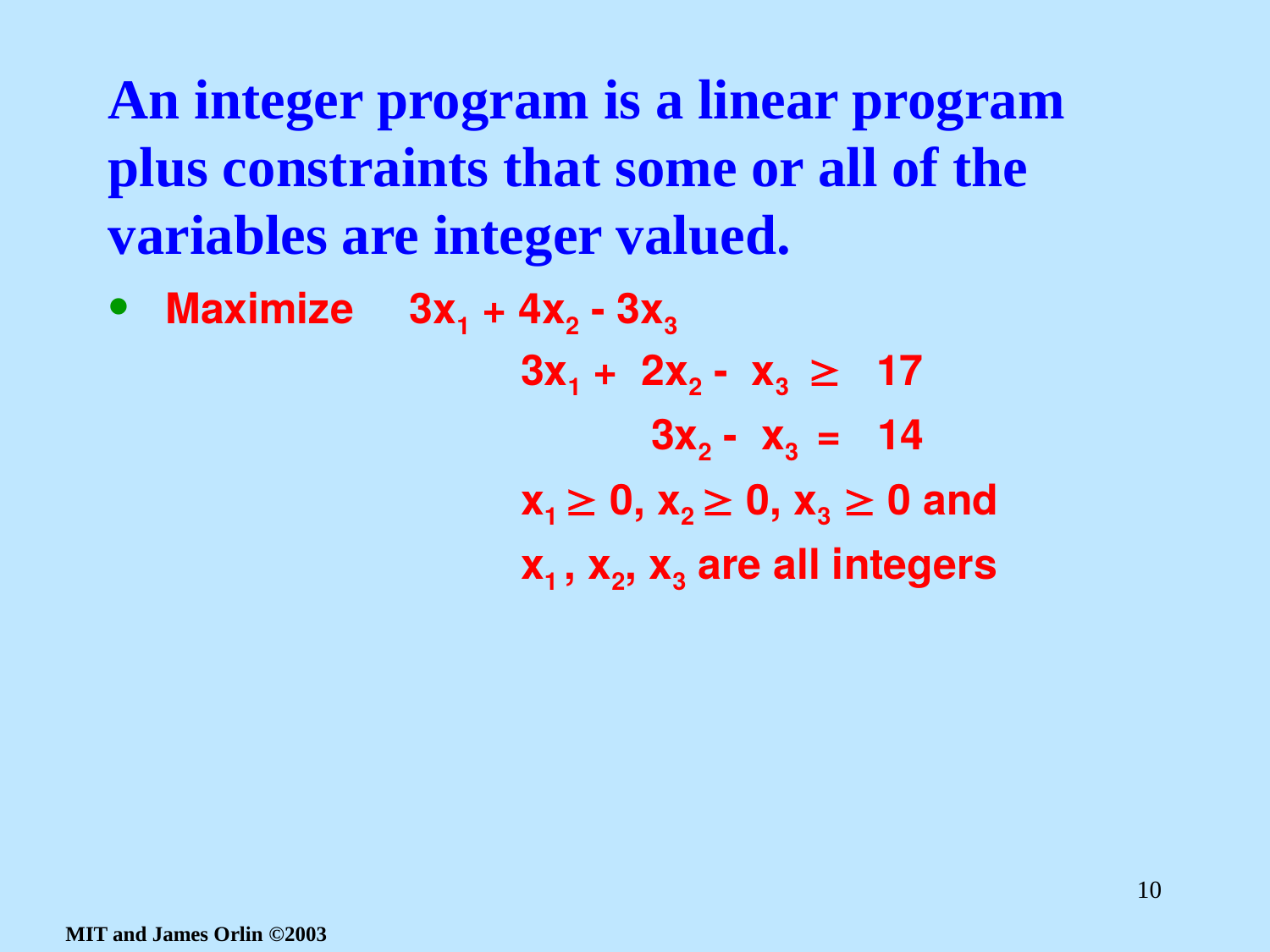

# An integer program is a linear program plus constraints that some or all of the variables are integer valued.
 Maximize    	3x1 + 4x2 - 3x3
			3x1 +  2x2 -  x3  ≥   17
			           3x2 -  x3  =   14
			x1 ≥ 0, x2 ≥ 0, x3 ≥ 0 and
			x1 , x2, x3 are all integers

10

MIT and James Orlin ©2003